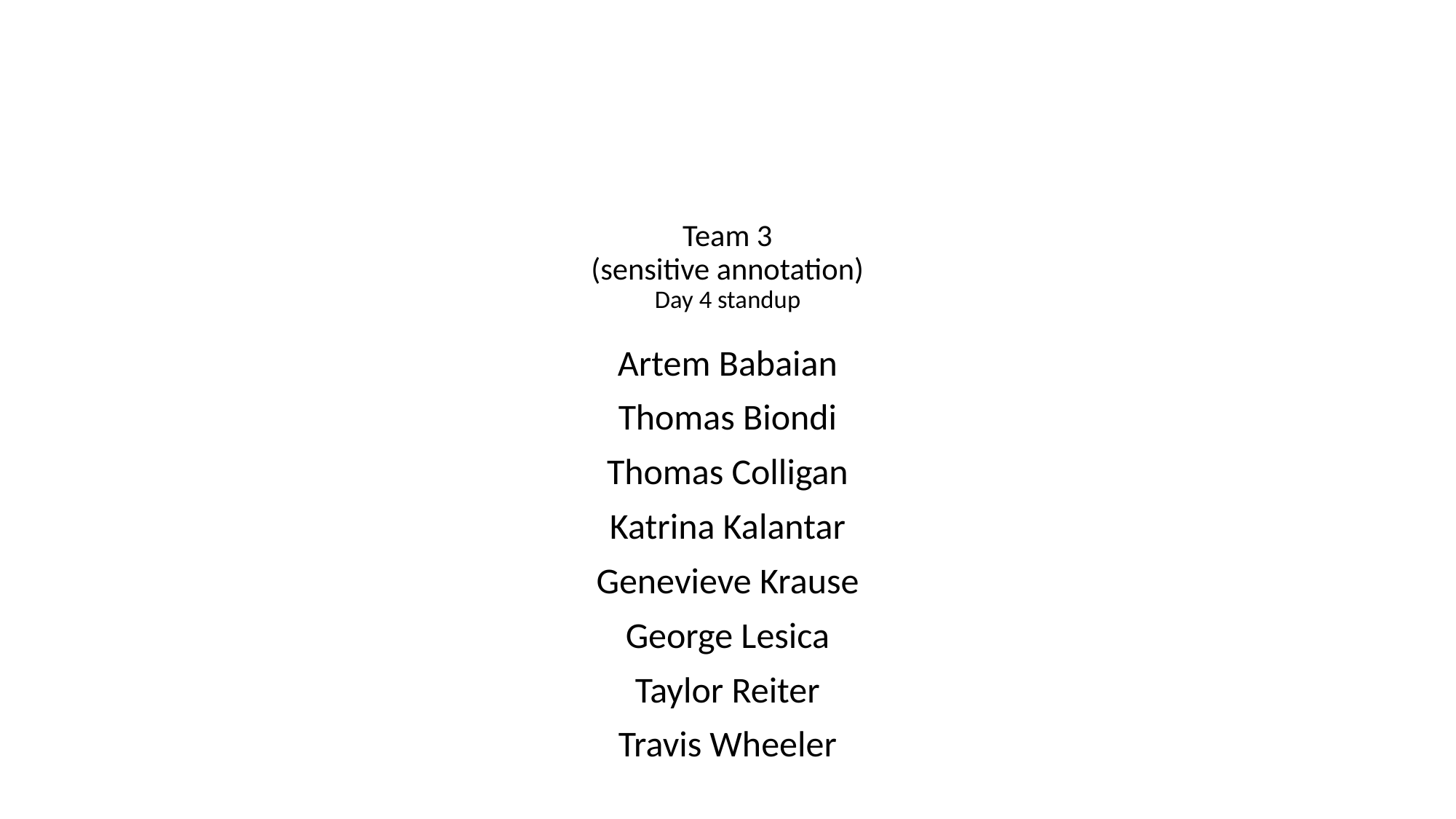

# Team 3 (sensitive annotation) Day 4 standup
Artem Babaian
Thomas Biondi
Thomas Colligan
Katrina Kalantar
Genevieve Krause
George Lesica
Taylor Reiter
Travis Wheeler